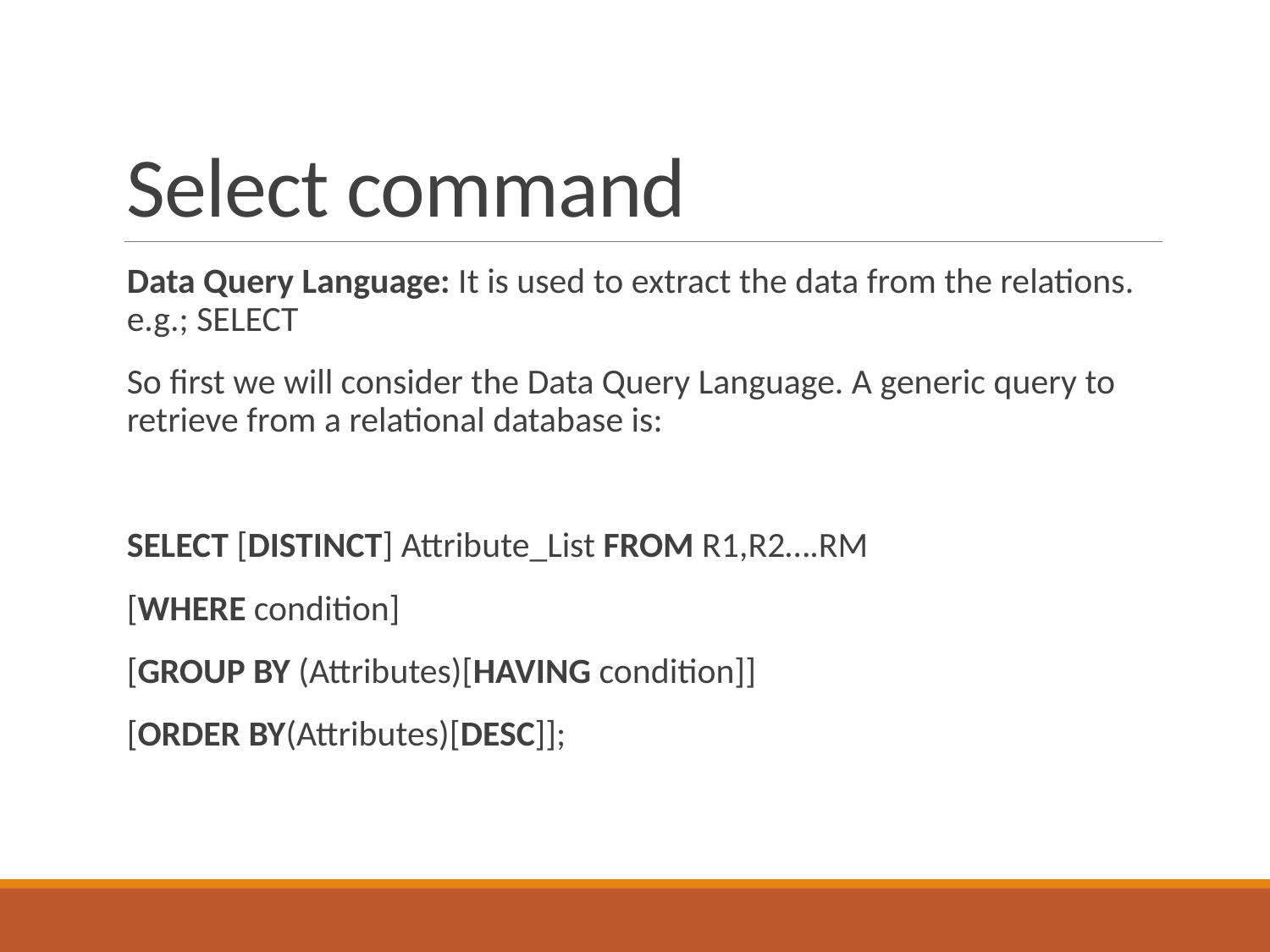

# Select command
Data Query Language: It is used to extract the data from the relations. e.g.; SELECT
So first we will consider the Data Query Language. A generic query to retrieve from a relational database is:

SELECT [DISTINCT] Attribute_List FROM R1,R2….RM
[WHERE condition]
[GROUP BY (Attributes)[HAVING condition]]
[ORDER BY(Attributes)[DESC]];